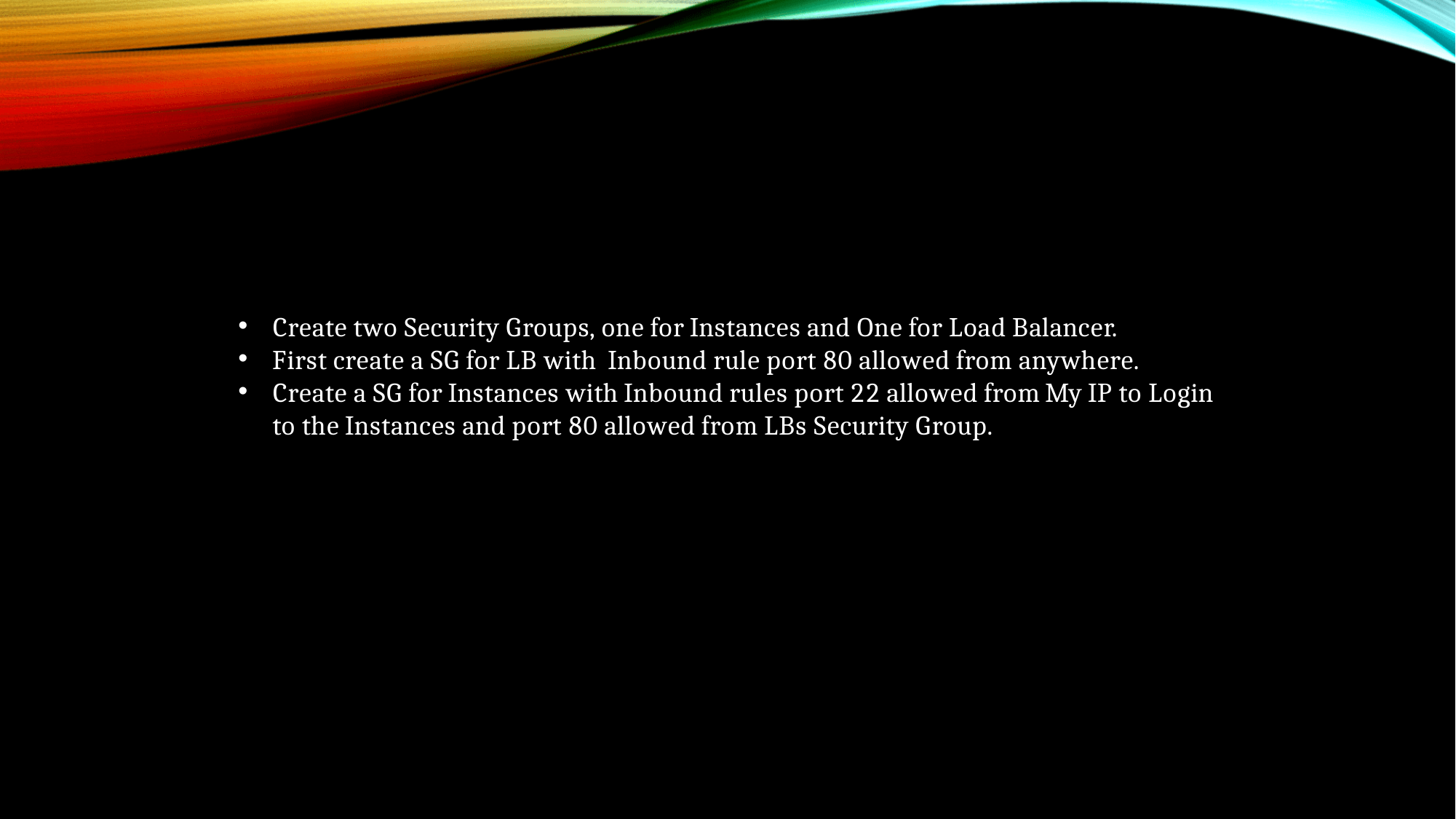

Create two Security Groups, one for Instances and One for Load Balancer.
First create a SG for LB with  Inbound rule port 80 allowed from anywhere.
Create a SG for Instances with Inbound rules port 22 allowed from My IP to Login to the Instances and port 80 allowed from LBs Security Group.